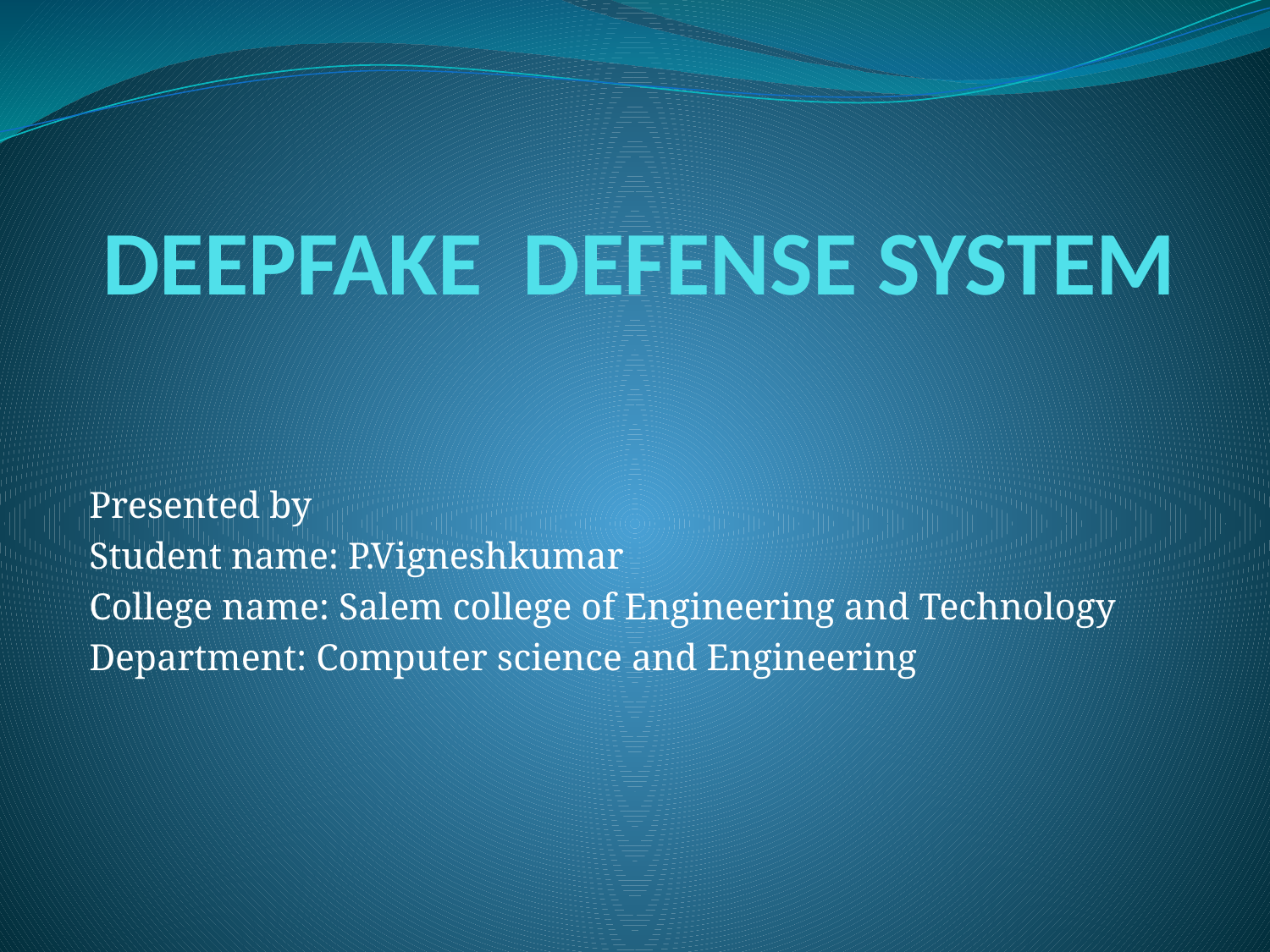

# DEEPFAKE  DEFENSE SYSTEM
Presented by
Student name: P.Vigneshkumar
College name: Salem college of Engineering and Technology
Department: Computer science and Engineering